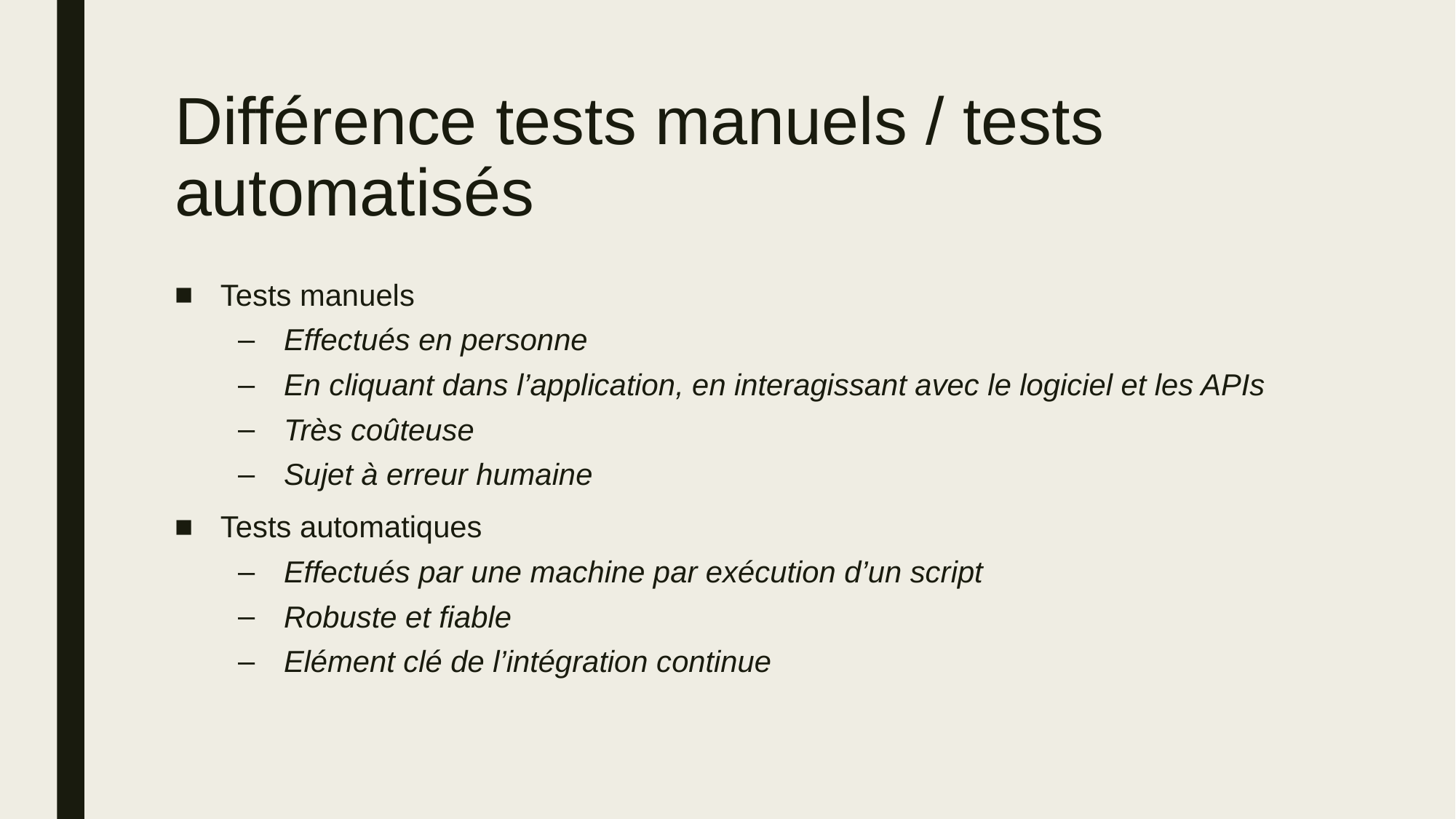

# Différence tests manuels / tests automatisés
Tests manuels
Effectués en personne
En cliquant dans l’application, en interagissant avec le logiciel et les APIs
Très coûteuse
Sujet à erreur humaine
Tests automatiques
Effectués par une machine par exécution d’un script
Robuste et fiable
Elément clé de l’intégration continue